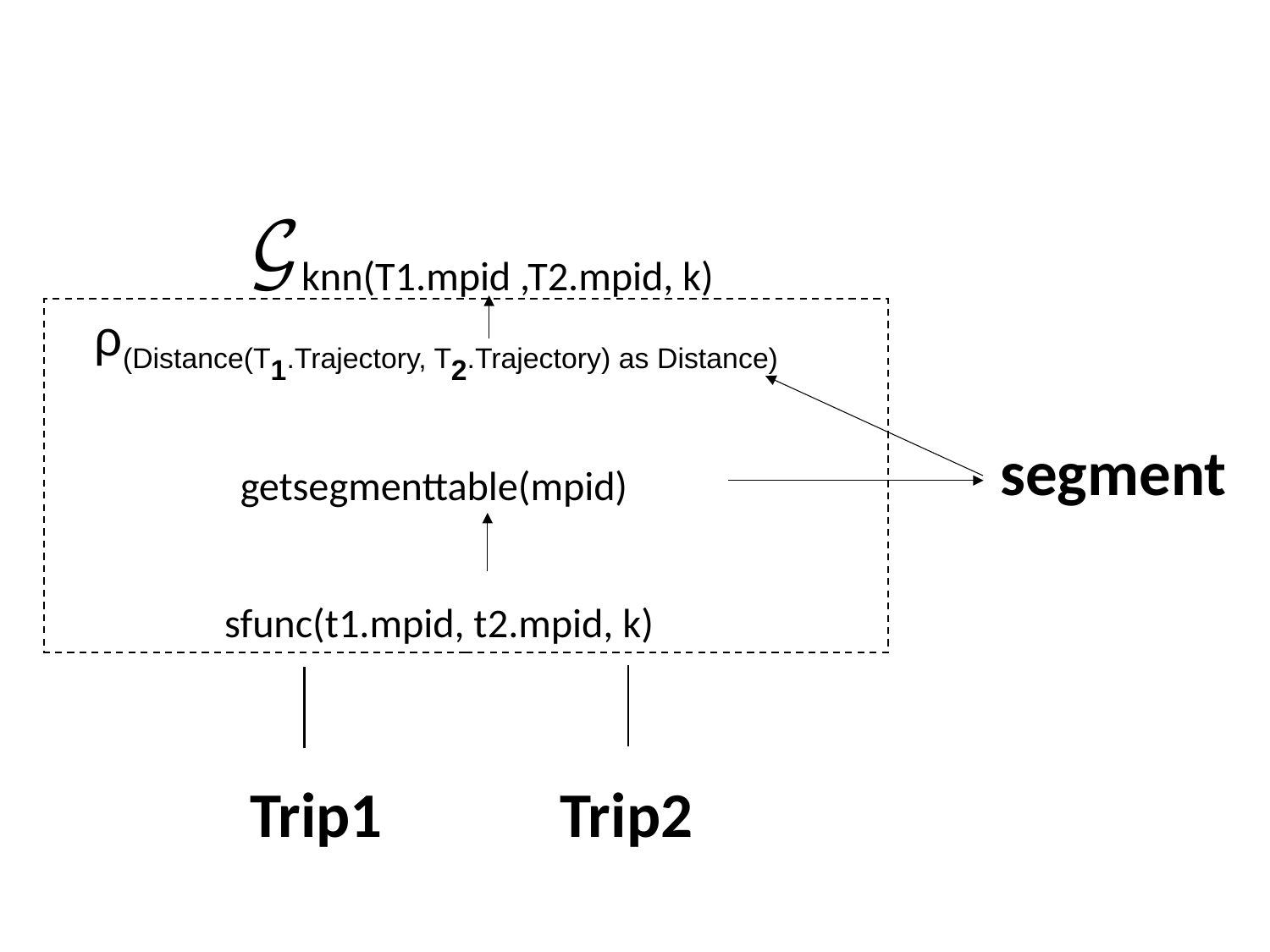

𝒢knn(T1.mpid ,T2.mpid, k)

ρ(Distance(T1.Trajectory, T2.Trajectory) as Distance)
getsegmenttable(mpid)
segment
sfunc(t1.mpid, t2.mpid, k)
Trip1
Trip2